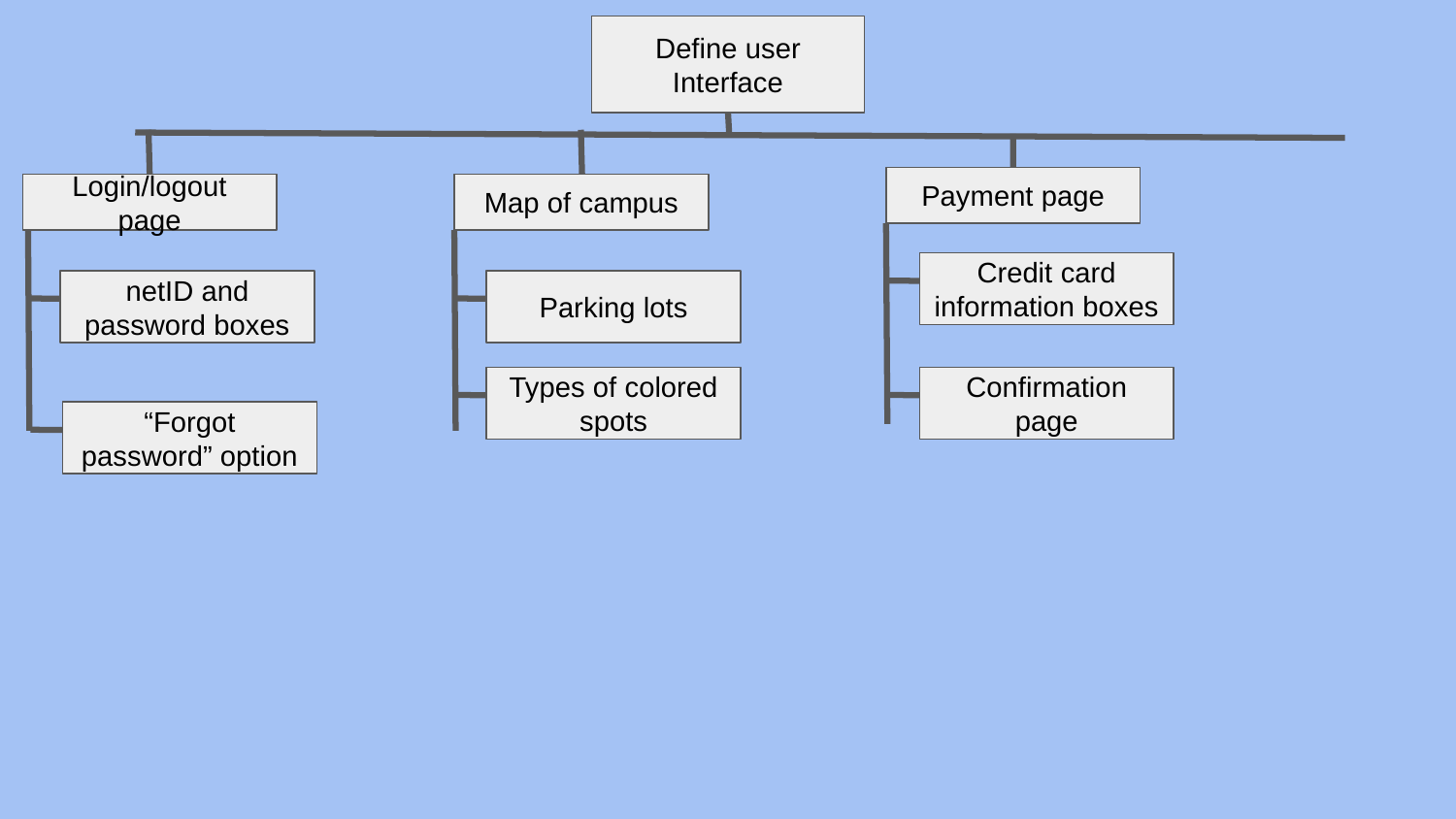

Define user Interface
Payment page
Login/logout page
Map of campus
Credit card information boxes
netID and password boxes
Parking lots
Types of colored spots
Confirmation page
“Forgot password” option